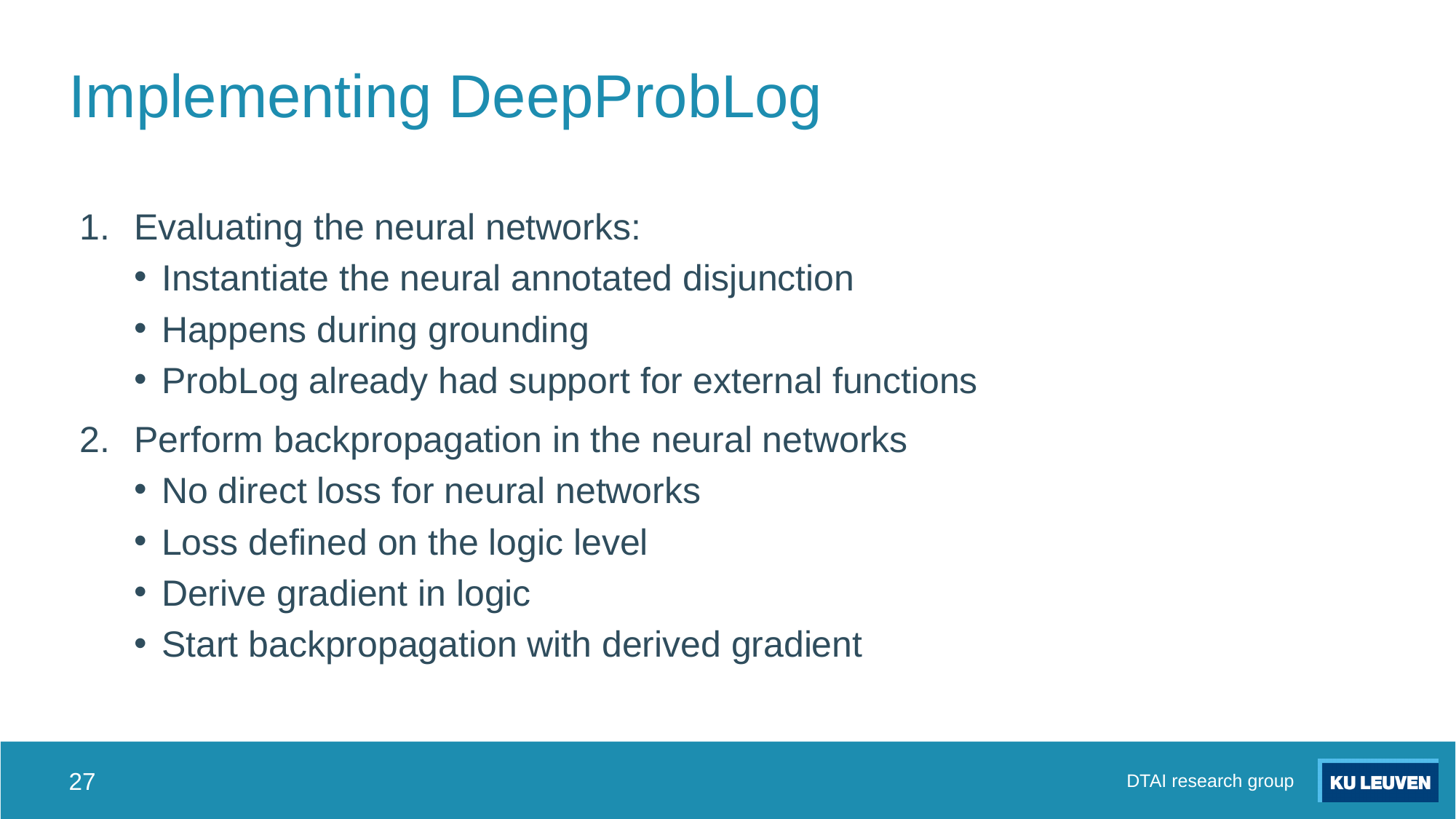

# Implementing DeepProbLog
Evaluating the neural networks:
Instantiate the neural annotated disjunction
Happens during grounding
ProbLog already had support for external functions
Perform backpropagation in the neural networks
No direct loss for neural networks
Loss defined on the logic level
Derive gradient in logic
Start backpropagation with derived gradient

27
DTAI research group